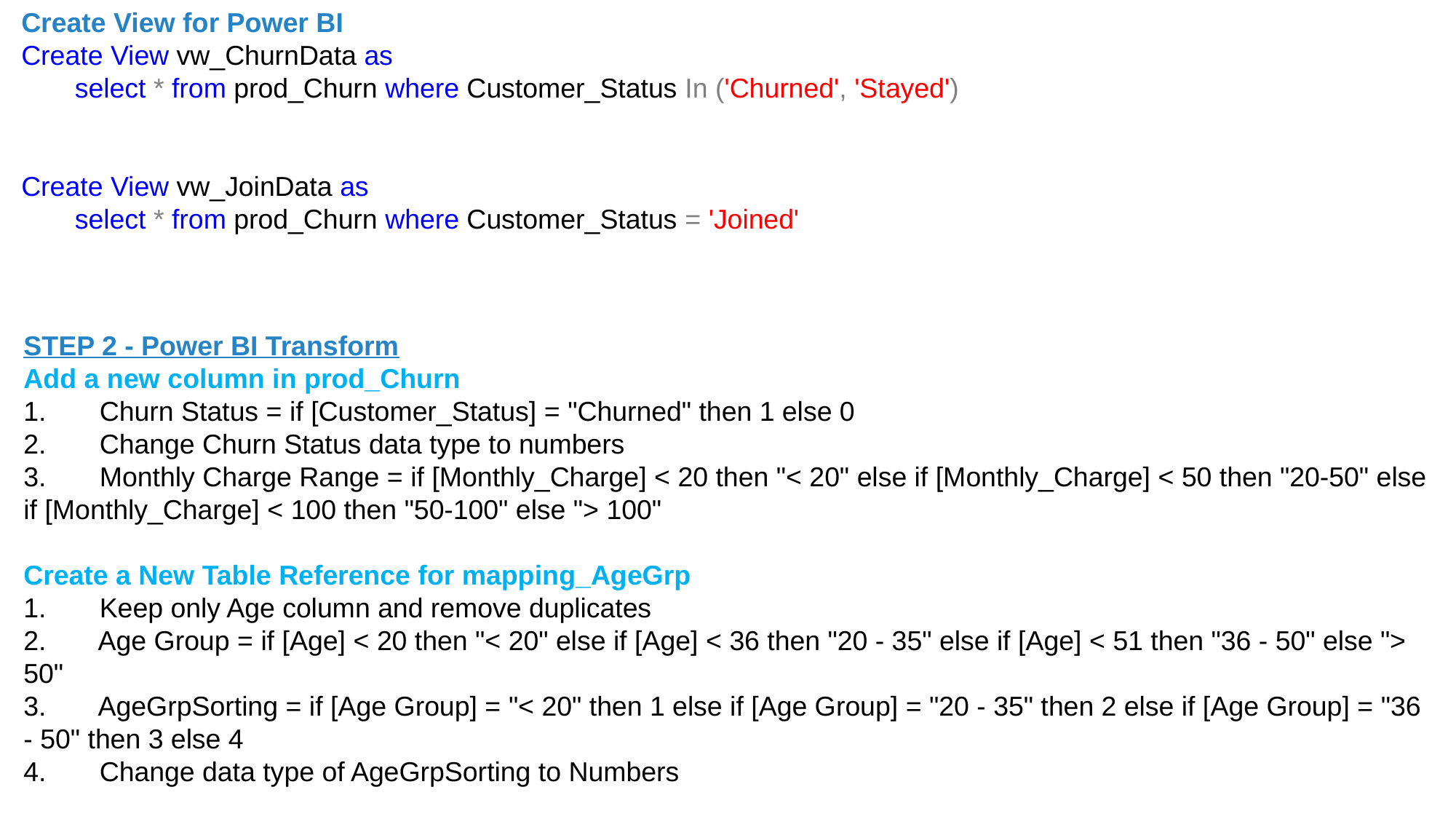

Create View for Power BI
Create View vw_ChurnData as
       select * from prod_Churn where Customer_Status In ('Churned', 'Stayed')

Create View vw_JoinData as
       select * from prod_Churn where Customer_Status = 'Joined'

STEP 2 - Power BI Transform
Add a new column in prod_Churn
1.       Churn Status = if [Customer_Status] = "Churned" then 1 else 0
2.       Change Churn Status data type to numbers
3.       Monthly Charge Range = if [Monthly_Charge] < 20 then "< 20" else if [Monthly_Charge] < 50 then "20-50" else if [Monthly_Charge] < 100 then "50-100" else "> 100"

Create a New Table Reference for mapping_AgeGrp
1.       Keep only Age column and remove duplicates
2.       Age Group = if [Age] < 20 then "< 20" else if [Age] < 36 then "20 - 35" else if [Age] < 51 then "36 - 50" else "> 50"
3.       AgeGrpSorting = if [Age Group] = "< 20" then 1 else if [Age Group] = "20 - 35" then 2 else if [Age Group] = "36 - 50" then 3 else 4
4.       Change data type of AgeGrpSorting to Numbers